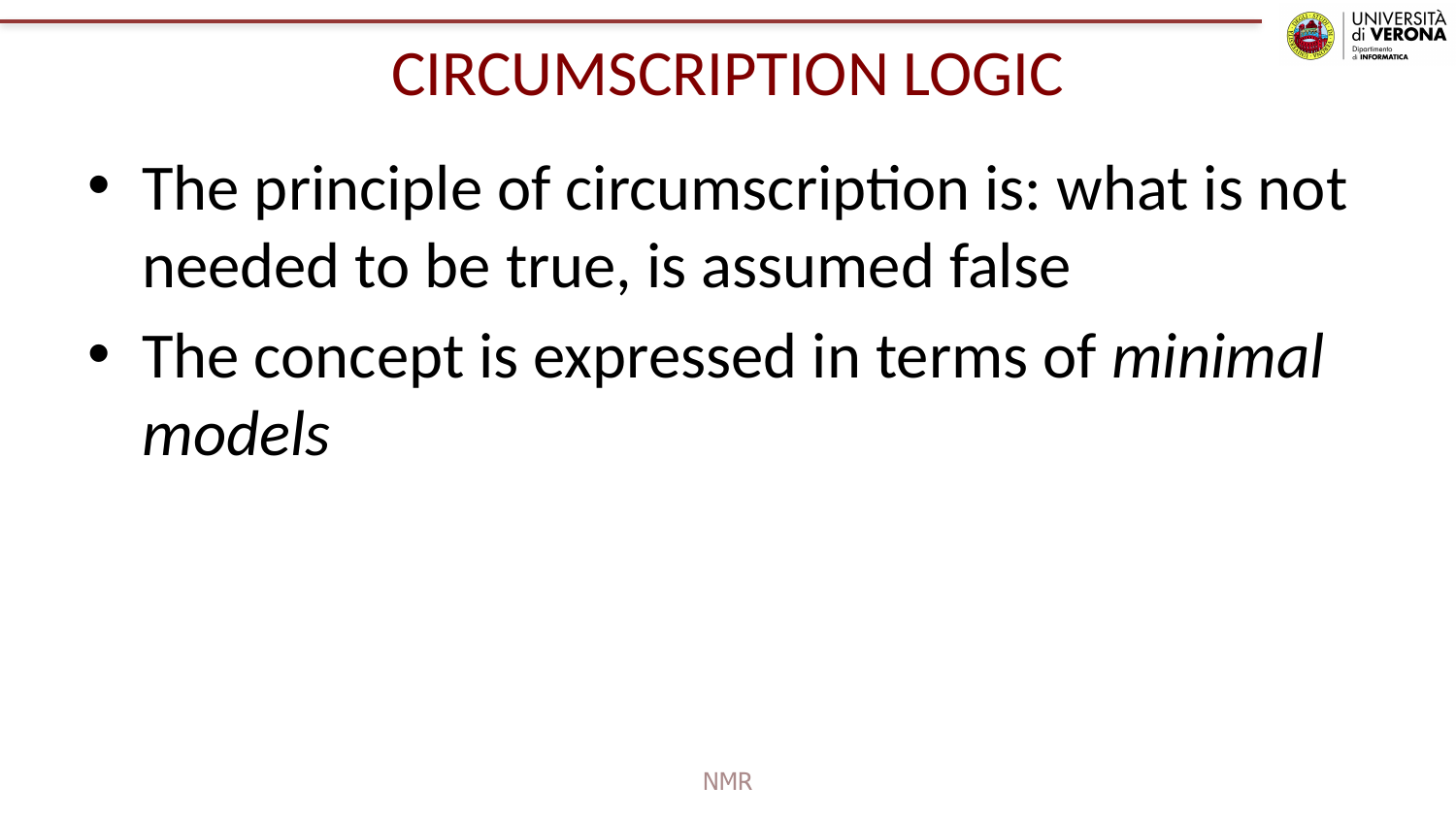

# CIRCUMSCRIPTION LOGIC
The principle of circumscription is: what is not needed to be true, is assumed false
The concept is expressed in terms of minimal models
NMR